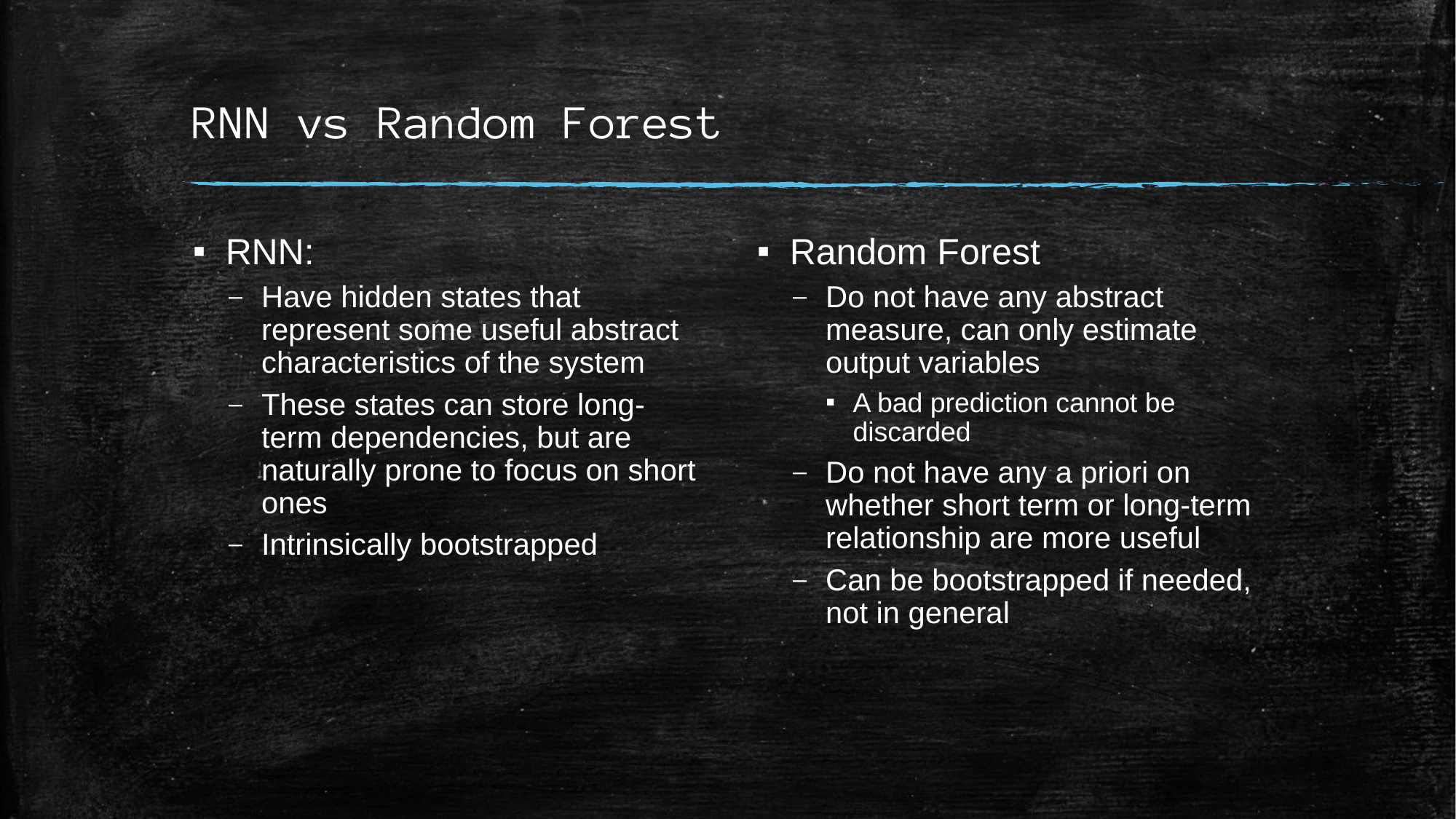

# RNN vs Random Forest
RNN:
Have hidden states that represent some useful abstract characteristics of the system
These states can store long-term dependencies, but are naturally prone to focus on short ones
Intrinsically bootstrapped
Random Forest
Do not have any abstract measure, can only estimate output variables
A bad prediction cannot be discarded
Do not have any a priori on whether short term or long-term relationship are more useful
Can be bootstrapped if needed, not in general